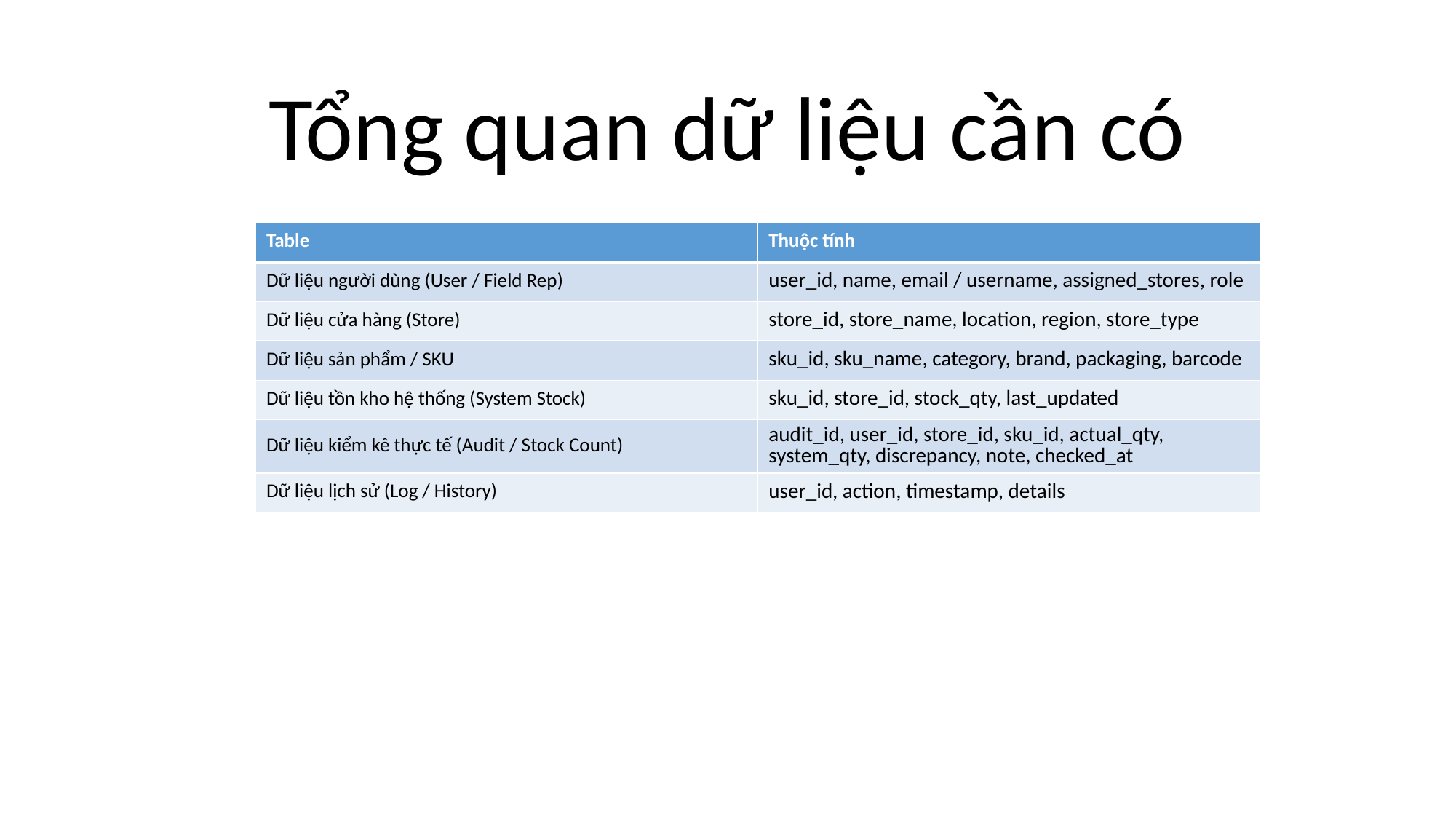

# Tổng quan dữ liệu cần có
| Table | Thuộc tính |
| --- | --- |
| Dữ liệu người dùng (User / Field Rep) | user\_id, name, email / username, assigned\_stores, role |
| Dữ liệu cửa hàng (Store) | store\_id, store\_name, location, region, store\_type |
| Dữ liệu sản phẩm / SKU | sku\_id, sku\_name, category, brand, packaging, barcode |
| Dữ liệu tồn kho hệ thống (System Stock) | sku\_id, store\_id, stock\_qty, last\_updated |
| Dữ liệu kiểm kê thực tế (Audit / Stock Count) | audit\_id, user\_id, store\_id, sku\_id, actual\_qty, system\_qty, discrepancy, note, checked\_at |
| Dữ liệu lịch sử (Log / History) | user\_id, action, timestamp, details |